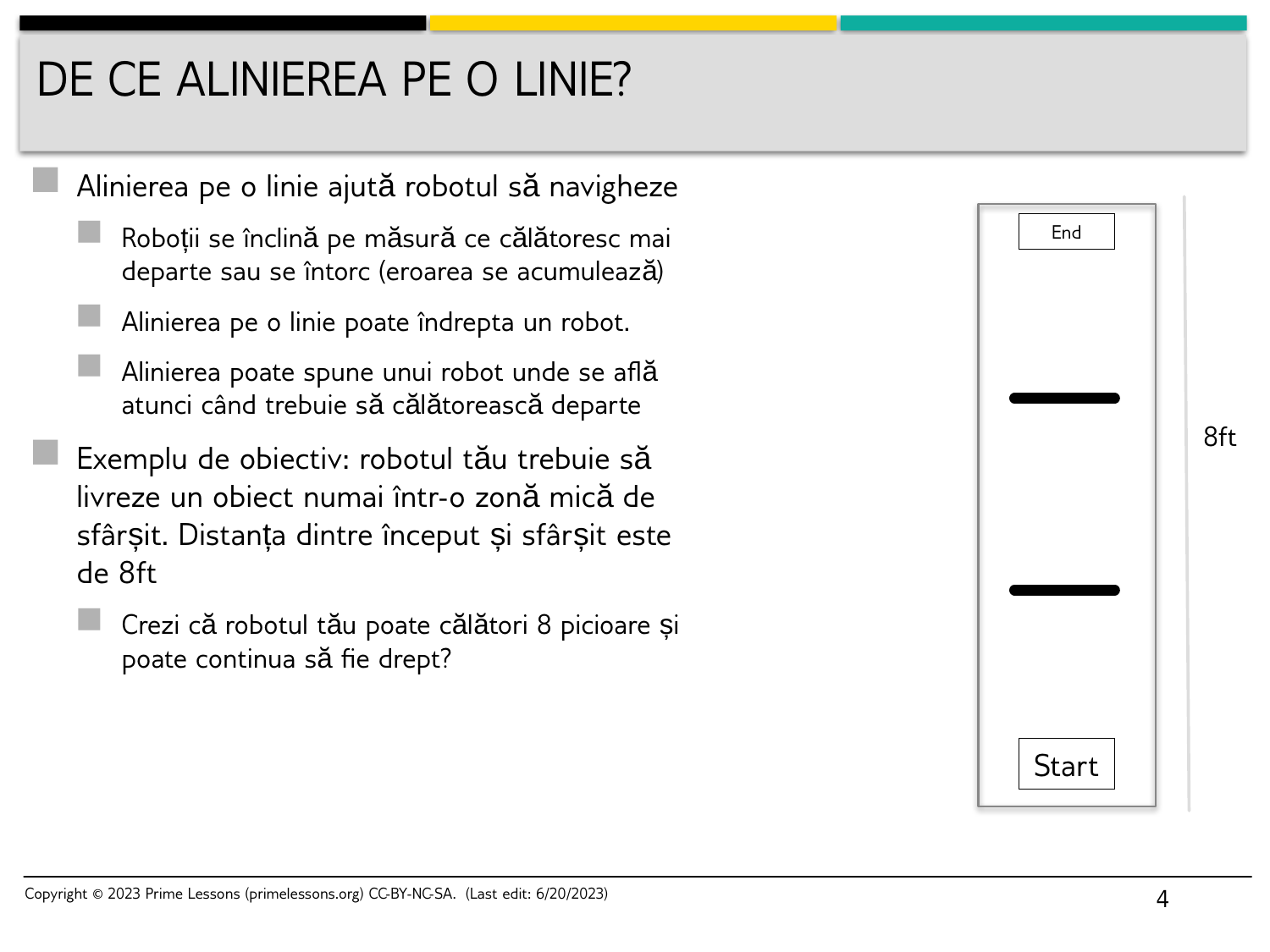

# DE CE Alinierea pe o linie?
Alinierea pe o linie ajută robotul să navigheze
Roboții se înclină pe măsură ce călătoresc mai departe sau se întorc (eroarea se acumulează)
Alinierea pe o linie poate îndrepta un robot.
Alinierea poate spune unui robot unde se află atunci când trebuie să călătorească departe
Exemplu de obiectiv: robotul tău trebuie să livreze un obiect numai într-o zonă mică de sfârșit. Distanța dintre început și sfârșit este de 8ft
Crezi că robotul tău poate călători 8 picioare și poate continua să fie drept?
End
8ft

Start
4
Copyright © 2023 Prime Lessons (primelessons.org) CC-BY-NC-SA.  (Last edit: 6/20/2023)